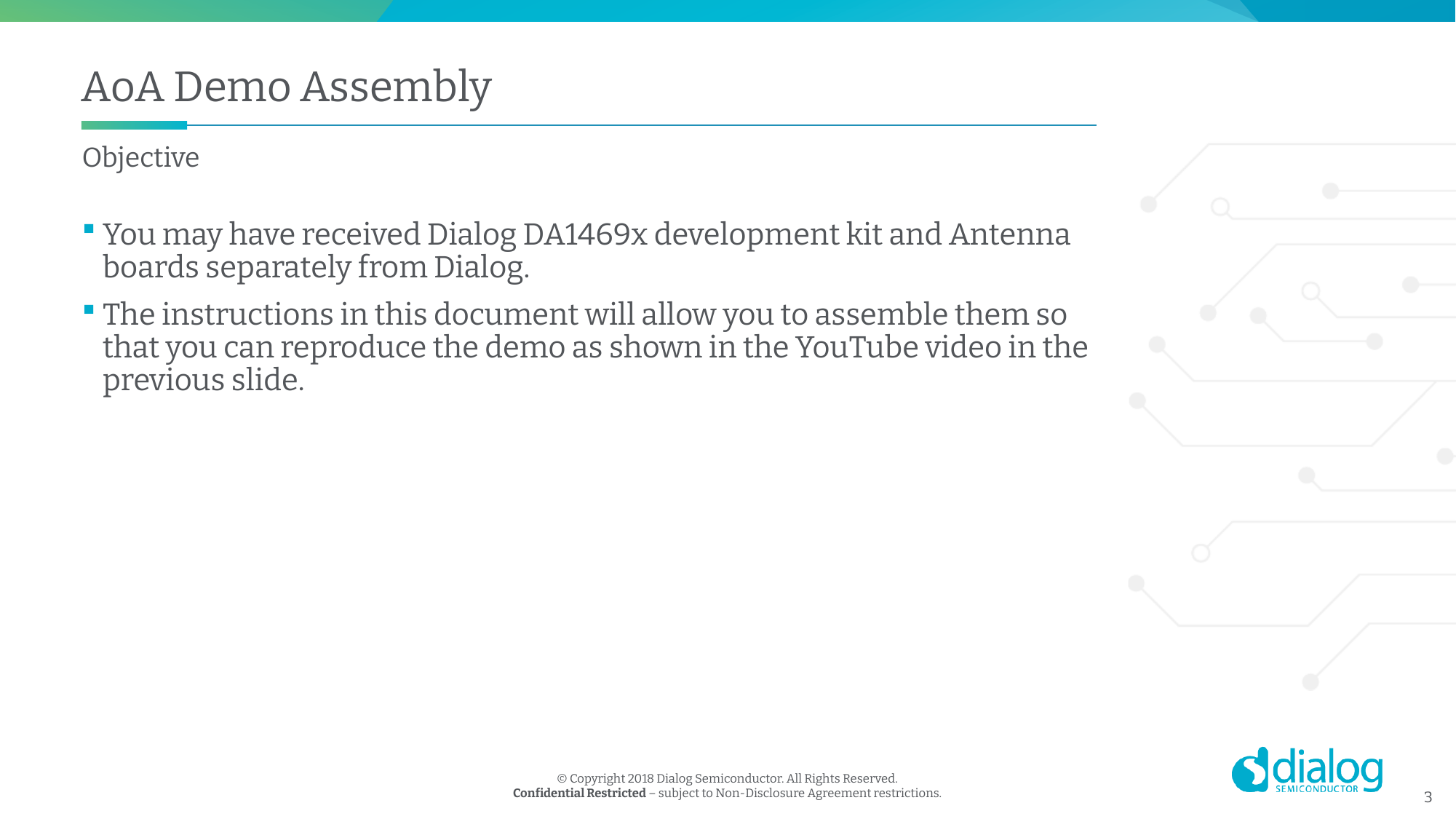

# AoA Demo Assembly
Objective
You may have received Dialog DA1469x development kit and Antenna boards separately from Dialog.
The instructions in this document will allow you to assemble them so that you can reproduce the demo as shown in the YouTube video in the previous slide.